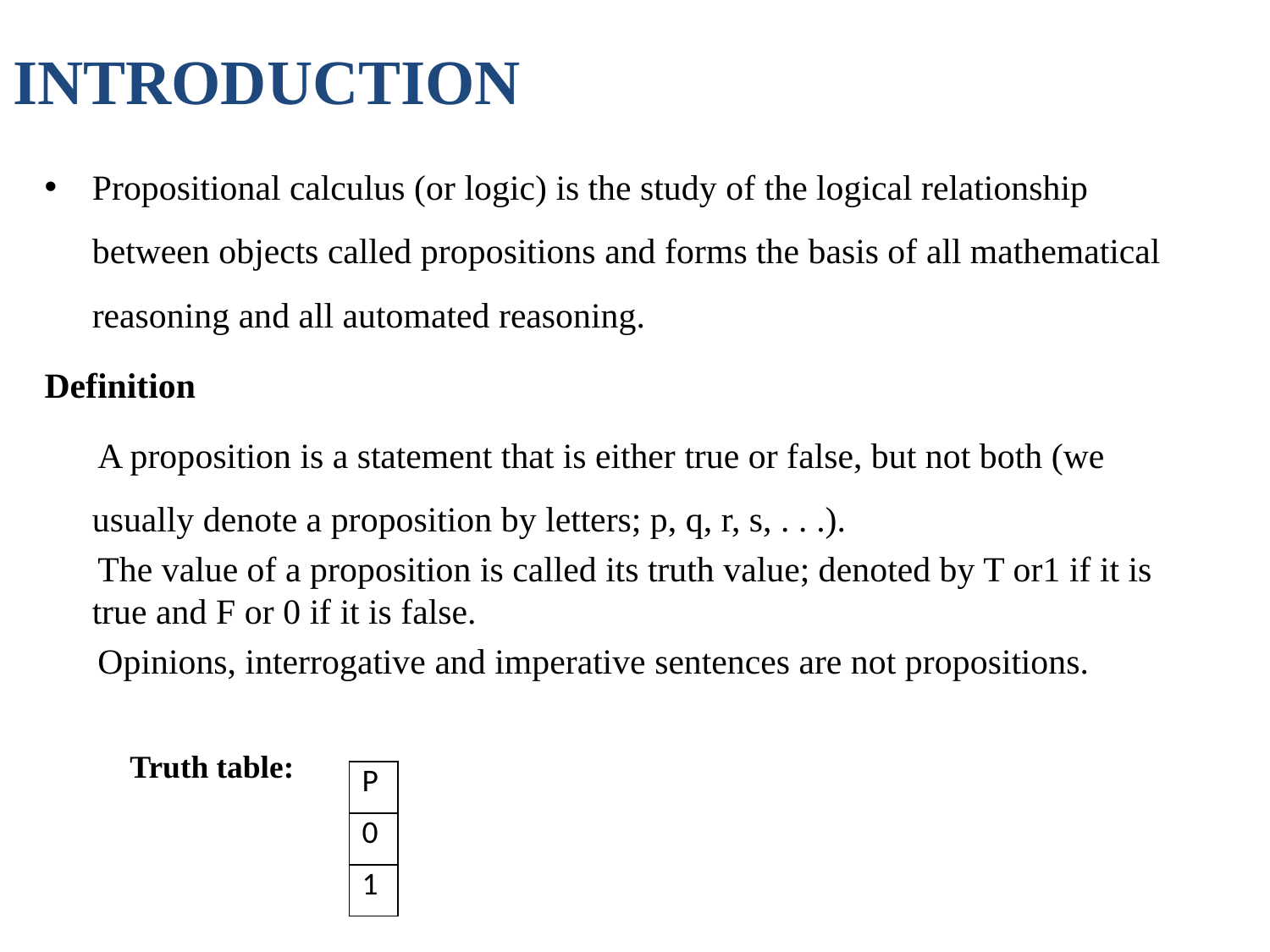

# INTRODUCTION
Propositional calculus (or logic) is the study of the logical relationship between objects called propositions and forms the basis of all mathematical reasoning and all automated reasoning.
Definition
      A proposition is a statement that is either true or false, but not both (we usually denote a proposition by letters; p, q, r, s, . . .).
      The value of a proposition is called its truth value; denoted by T or1 if it is true and F or 0 if it is false.
      Opinions, interrogative and imperative sentences are not propositions.

Truth table:
| P |
| --- |
| 0 |
| 1 |